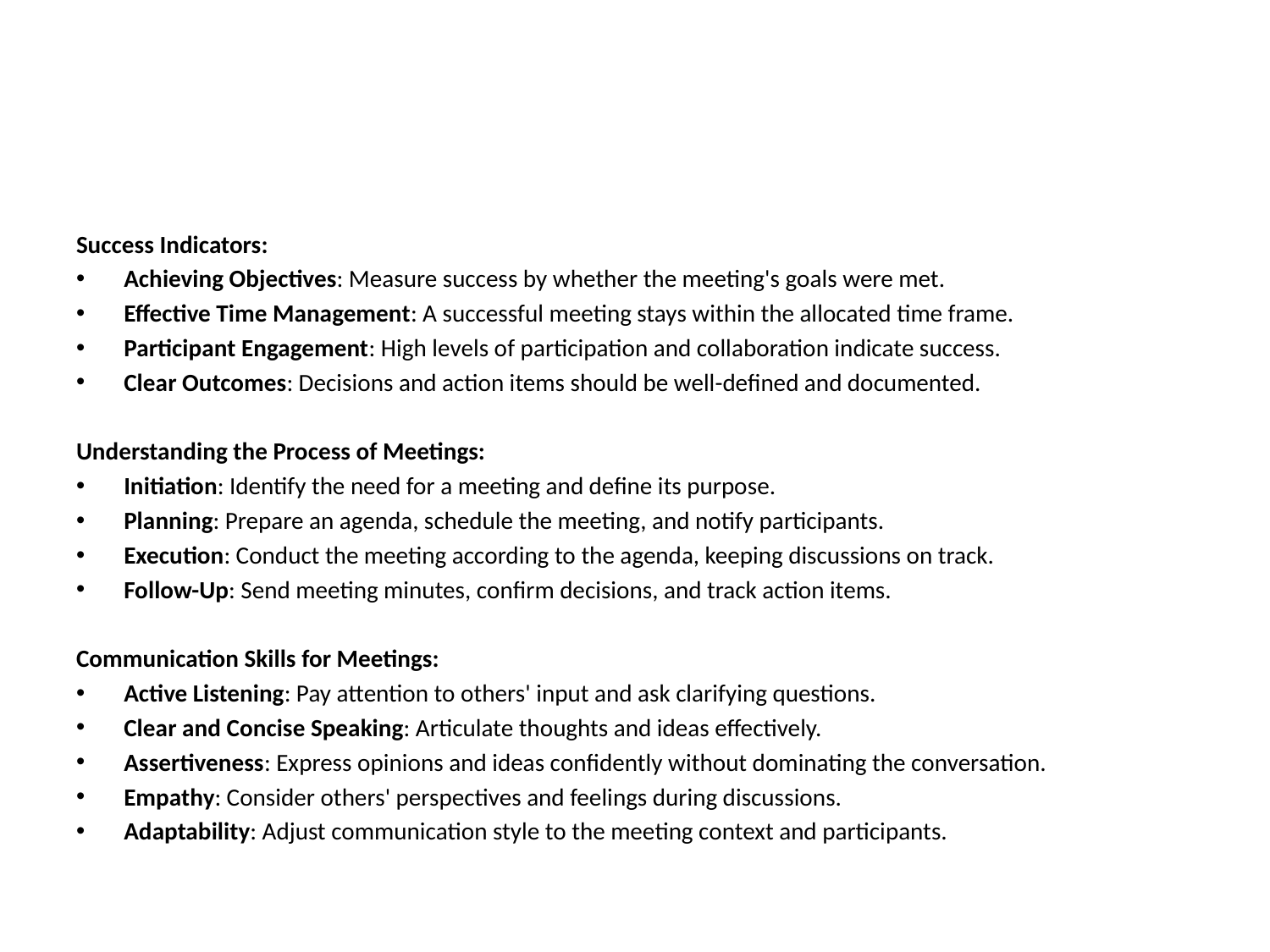

#
Success Indicators:
Achieving Objectives: Measure success by whether the meeting's goals were met.
Effective Time Management: A successful meeting stays within the allocated time frame.
Participant Engagement: High levels of participation and collaboration indicate success.
Clear Outcomes: Decisions and action items should be well-defined and documented.

Understanding the Process of Meetings:
Initiation: Identify the need for a meeting and define its purpose.
Planning: Prepare an agenda, schedule the meeting, and notify participants.
Execution: Conduct the meeting according to the agenda, keeping discussions on track.
Follow-Up: Send meeting minutes, confirm decisions, and track action items.

Communication Skills for Meetings:
Active Listening: Pay attention to others' input and ask clarifying questions.
Clear and Concise Speaking: Articulate thoughts and ideas effectively.
Assertiveness: Express opinions and ideas confidently without dominating the conversation.
Empathy: Consider others' perspectives and feelings during discussions.
Adaptability: Adjust communication style to the meeting context and participants.